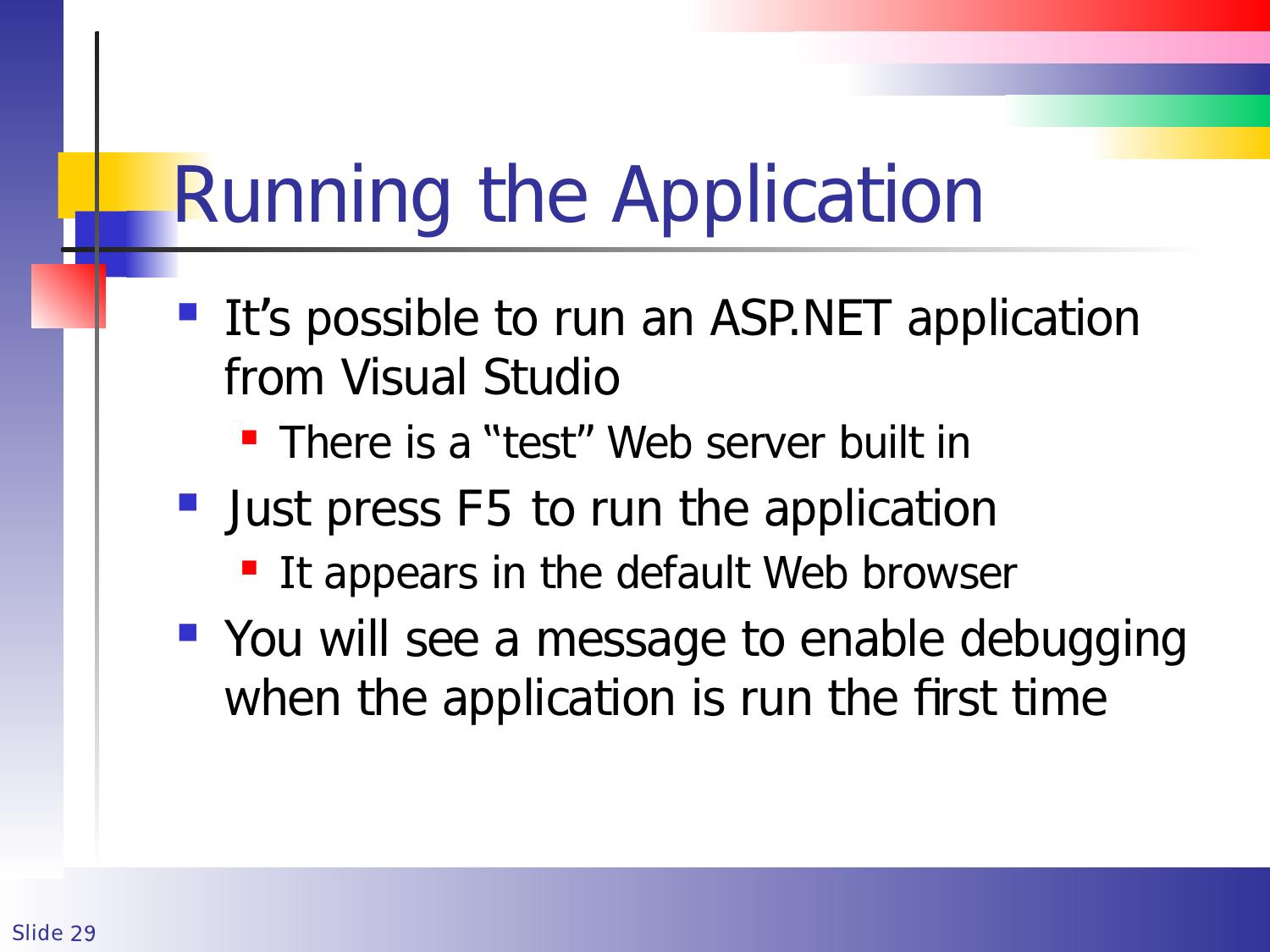

# Running the Application
It’s possible to run an ASP.NET application from Visual Studio
There is a “test” Web server built in
Just press F5 to run the application
It appears in the default Web browser
You will see a message to enable debugging when the application is run the first time